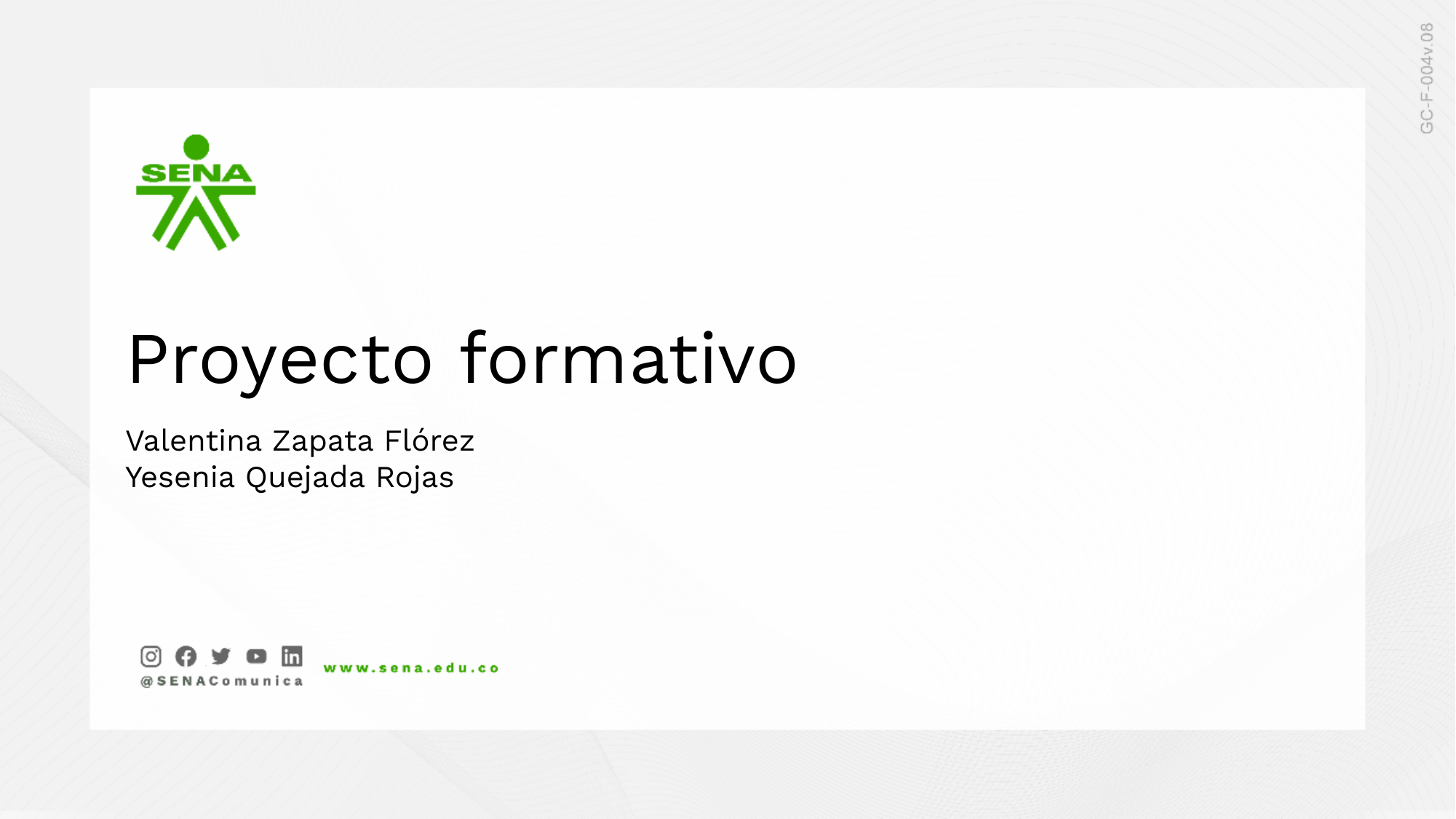

Proyecto formativo
Valentina Zapata Flórez
Yesenia Quejada Rojas